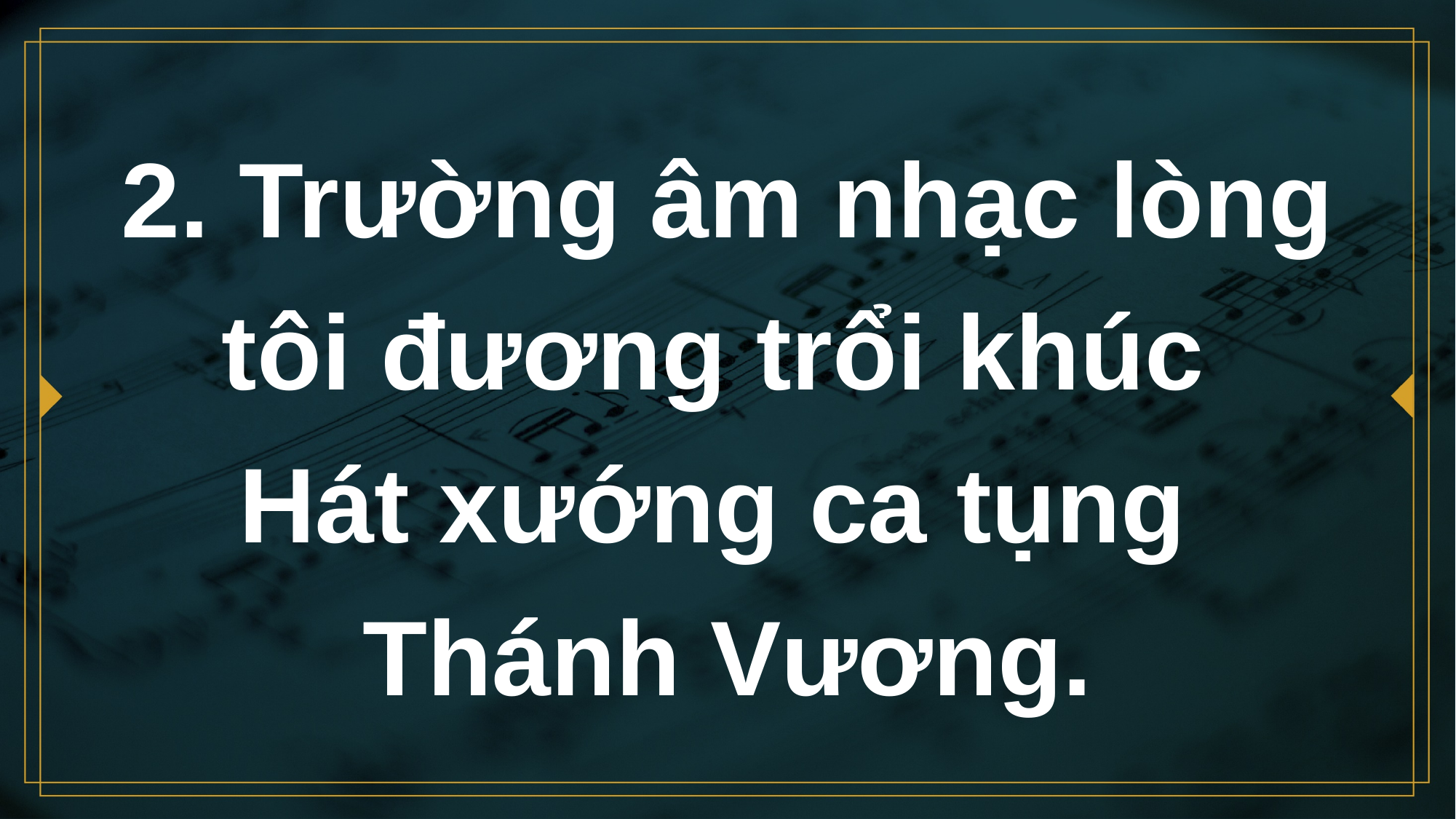

# 2. Trường âm nhạc lòng tôi đương trổi khúc Hát xướng ca tụng Thánh Vương.